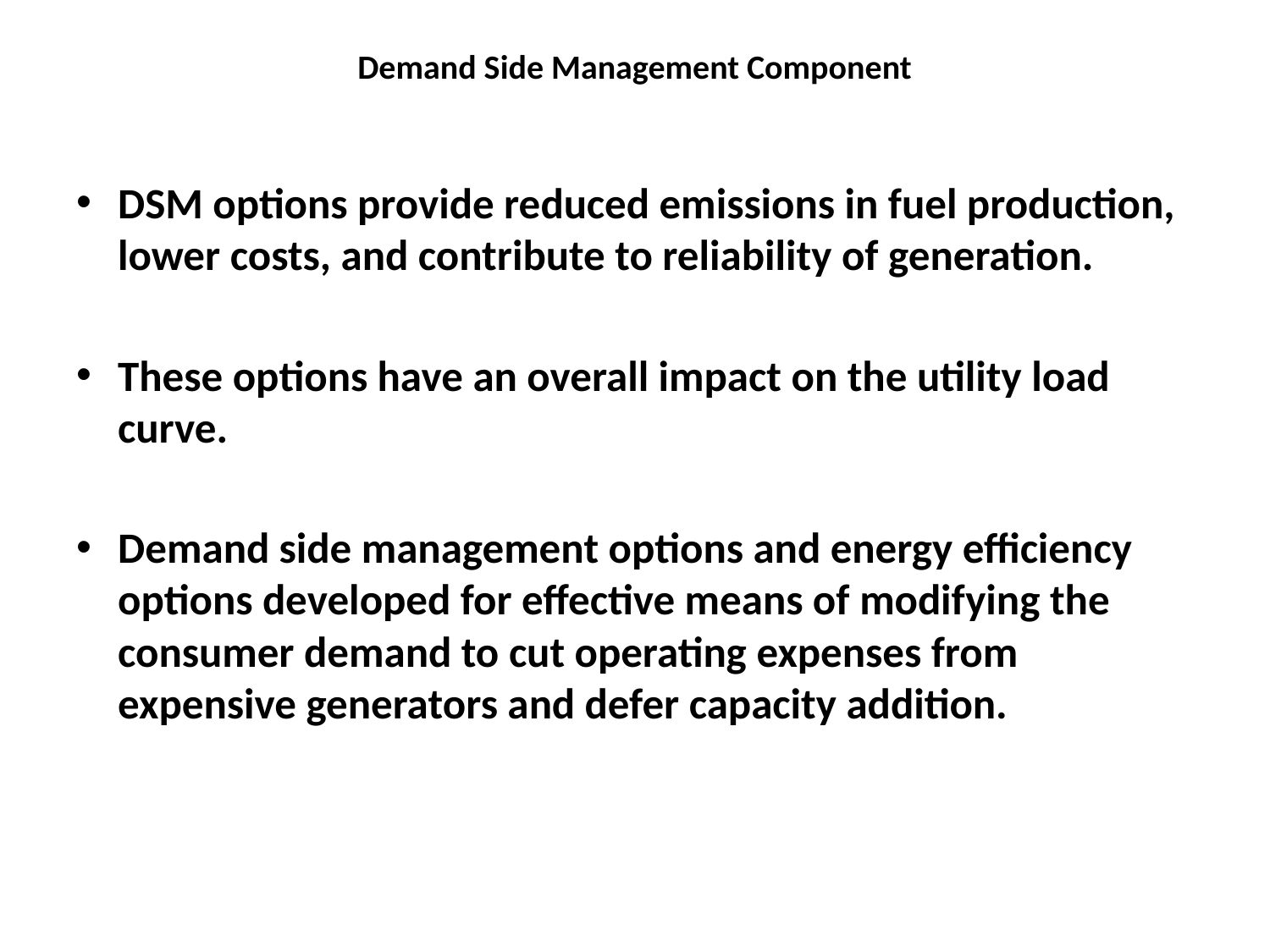

# Demand Side Management Component
DSM options provide reduced emissions in fuel production, lower costs, and contribute to reliability of generation.

These options have an overall impact on the utility load curve.

Demand side management options and energy efficiency options developed for effective means of modifying the consumer demand to cut operating expenses from expensive generators and defer capacity addition.